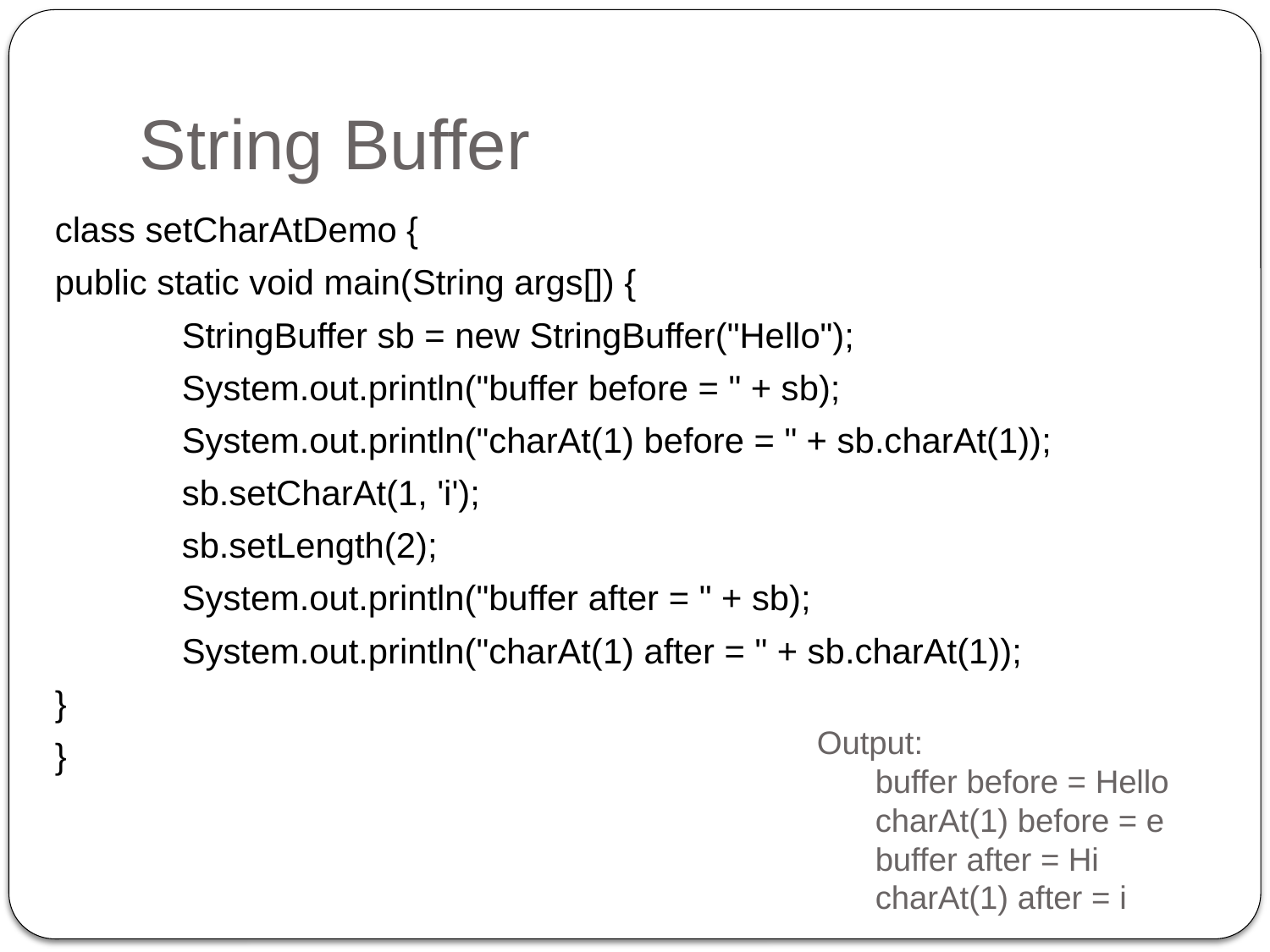

# String Buffer
class setCharAtDemo {
public static void main(String args[]) {
	StringBuffer sb = new StringBuffer("Hello");
	System.out.println("buffer before = " + sb);
	System.out.println("charAt(1) before = " + sb.charAt(1));
	sb.setCharAt(1, 'i');
	sb.setLength(2);
	System.out.println("buffer after = " + sb);
	System.out.println("charAt(1) after = " + sb.charAt(1));
}
}

Output:
	buffer before = Hello
	charAt(1) before = e
	buffer after = Hi
	charAt(1) after = i